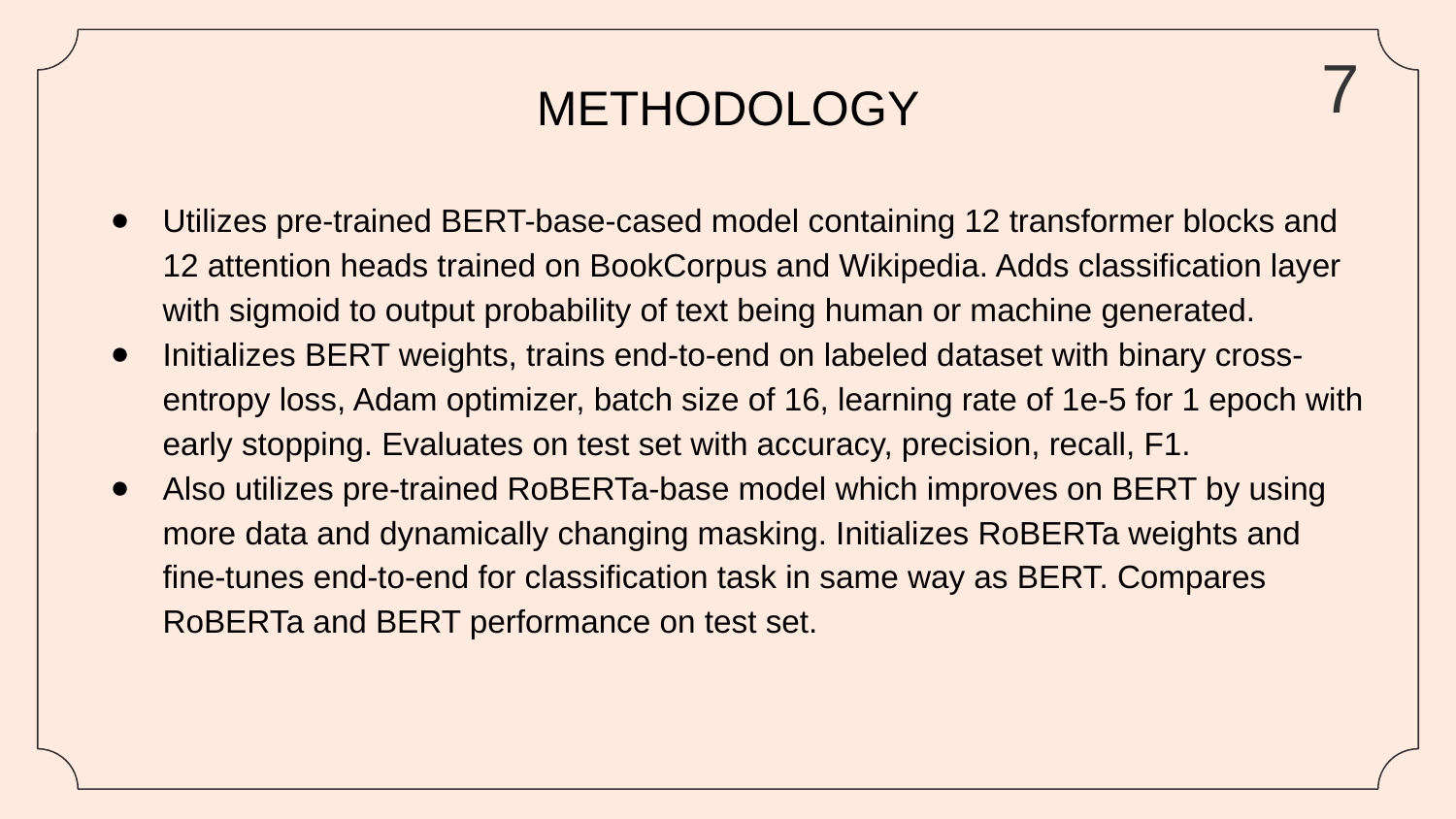

7
METHODOLOGY
Utilizes pre-trained BERT-base-cased model containing 12 transformer blocks and 12 attention heads trained on BookCorpus and Wikipedia. Adds classification layer with sigmoid to output probability of text being human or machine generated.
Initializes BERT weights, trains end-to-end on labeled dataset with binary cross-entropy loss, Adam optimizer, batch size of 16, learning rate of 1e-5 for 1 epoch with early stopping. Evaluates on test set with accuracy, precision, recall, F1.
Also utilizes pre-trained RoBERTa-base model which improves on BERT by using more data and dynamically changing masking. Initializes RoBERTa weights and fine-tunes end-to-end for classification task in same way as BERT. Compares RoBERTa and BERT performance on test set.